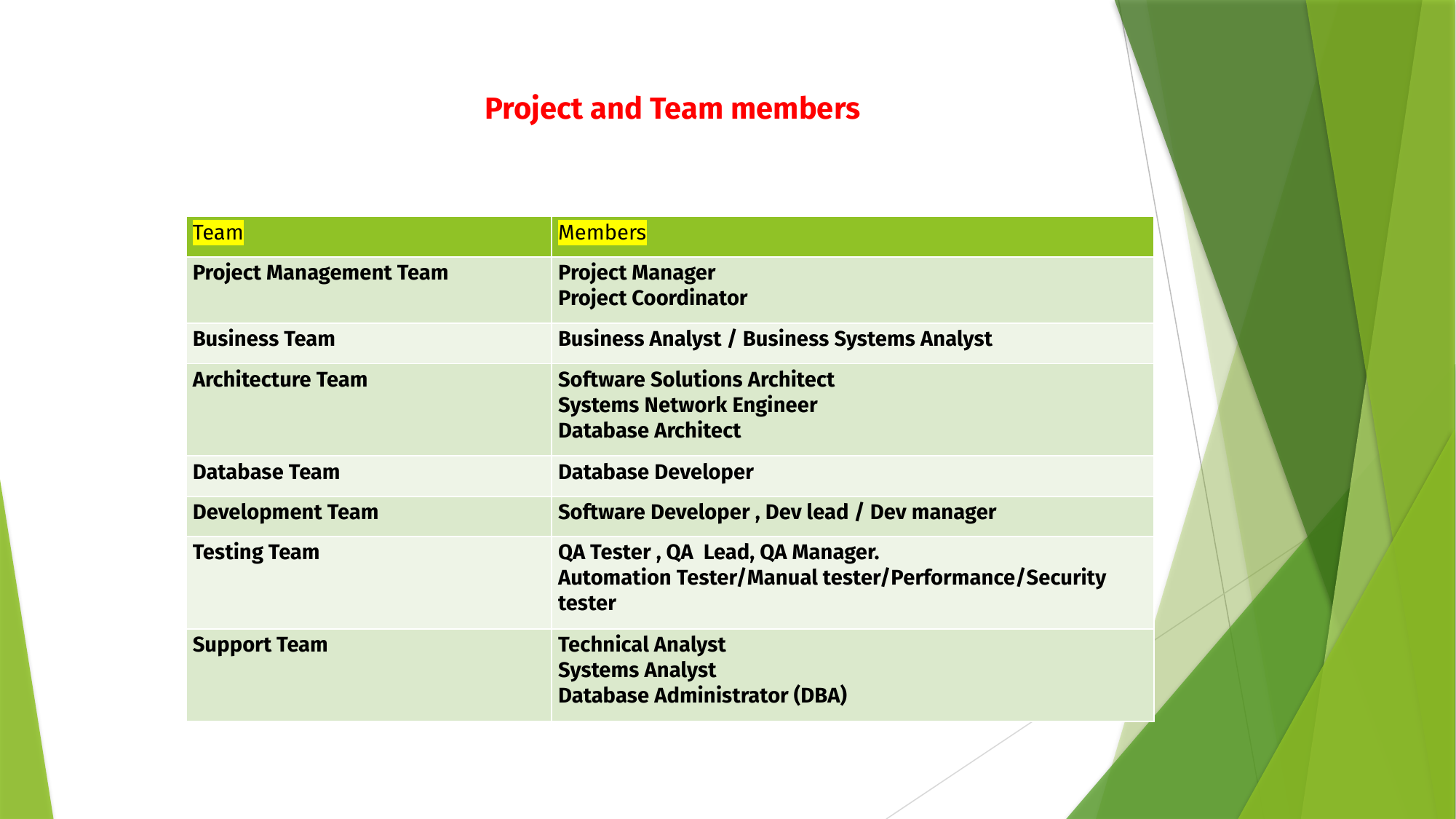

Project and Team members
| Team | Members |
| --- | --- |
| Project Management Team | Project Manager Project Coordinator |
| Business Team | Business Analyst / Business Systems Analyst |
| Architecture Team | Software Solutions Architect Systems Network Engineer Database Architect |
| Database Team | Database Developer |
| Development Team | Software Developer , Dev lead / Dev manager |
| Testing Team | QA Tester , QA  Lead, QA Manager. Automation Tester/Manual tester/Performance/Security tester |
| Support Team | Technical Analyst Systems Analyst Database Administrator (DBA) |